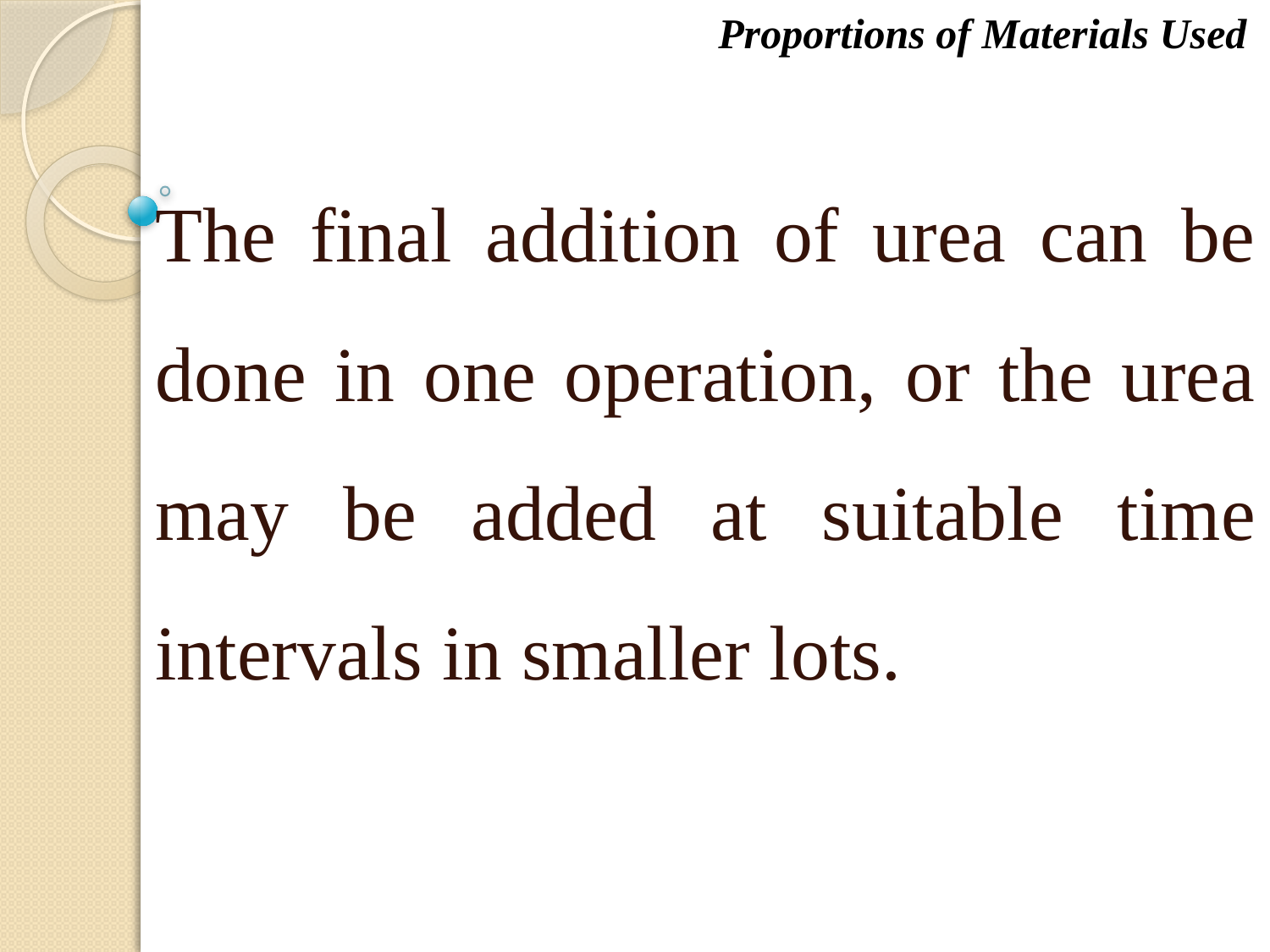

Proportions of Materials Used
The final addition of urea can be done in one operation, or the urea may be added at suitable time intervals in smaller lots.